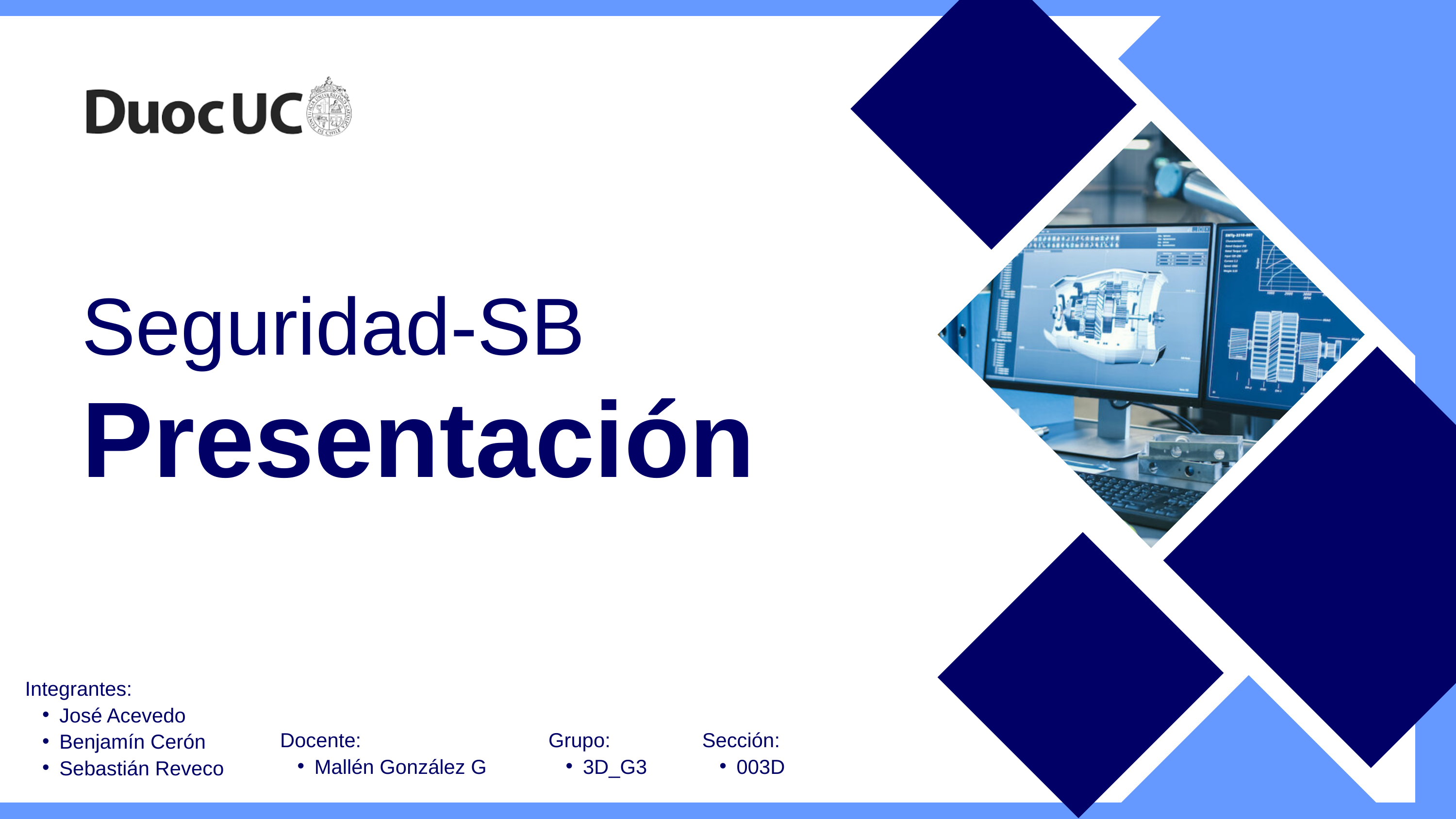

Seguridad-SB
Presentación

Integrantes:
José Acevedo
Benjamín Cerón
Sebastián Reveco

Docente:
Mallén González G

Grupo:
3D_G3
Sección:
003D